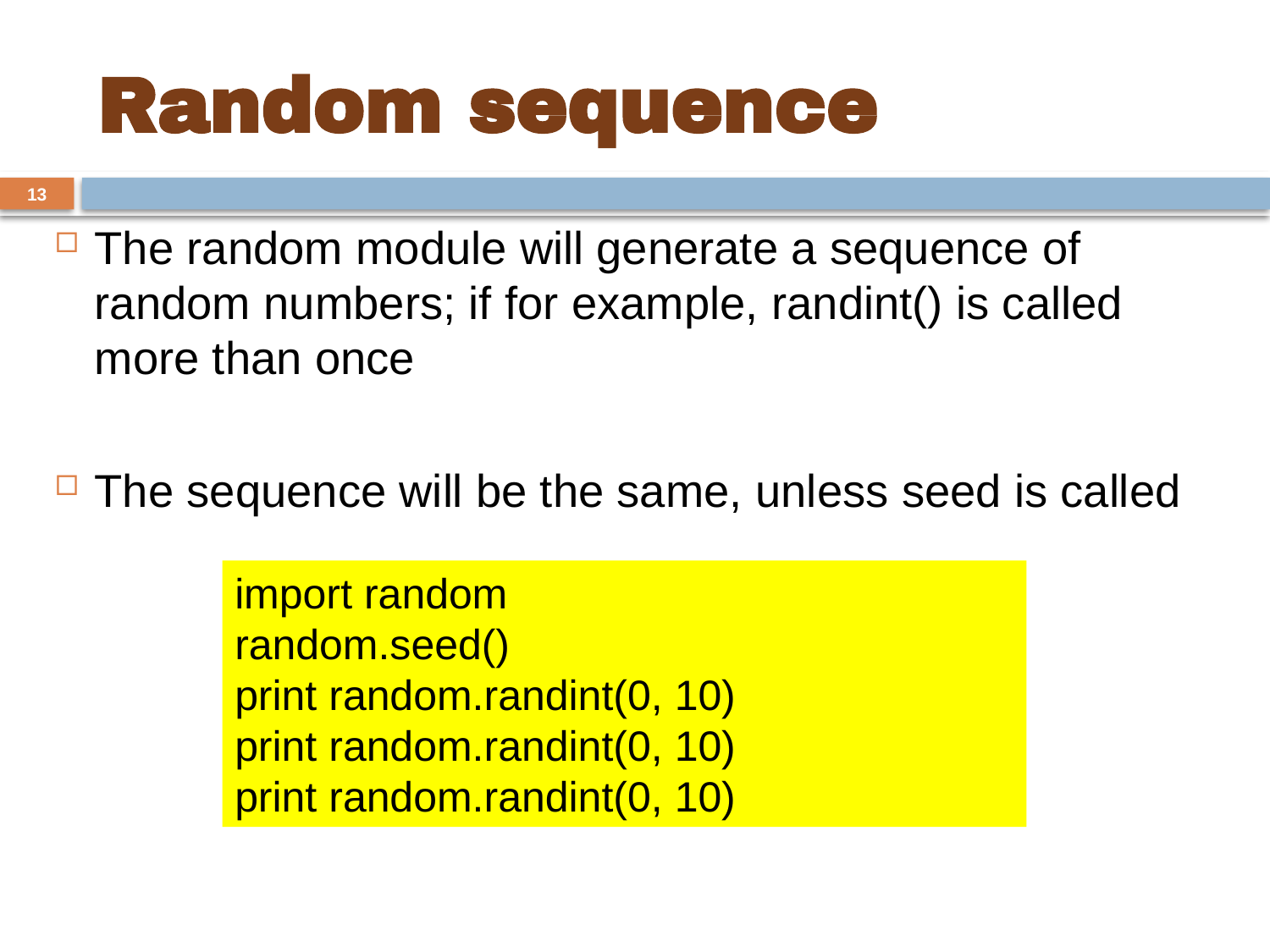

# Random sequence
13
The random module will generate a sequence of random numbers; if for example, randint() is called more than once

The sequence will be the same, unless seed is called
import random
random.seed()
print random.randint(0, 10)
print random.randint(0, 10)
print random.randint(0, 10)